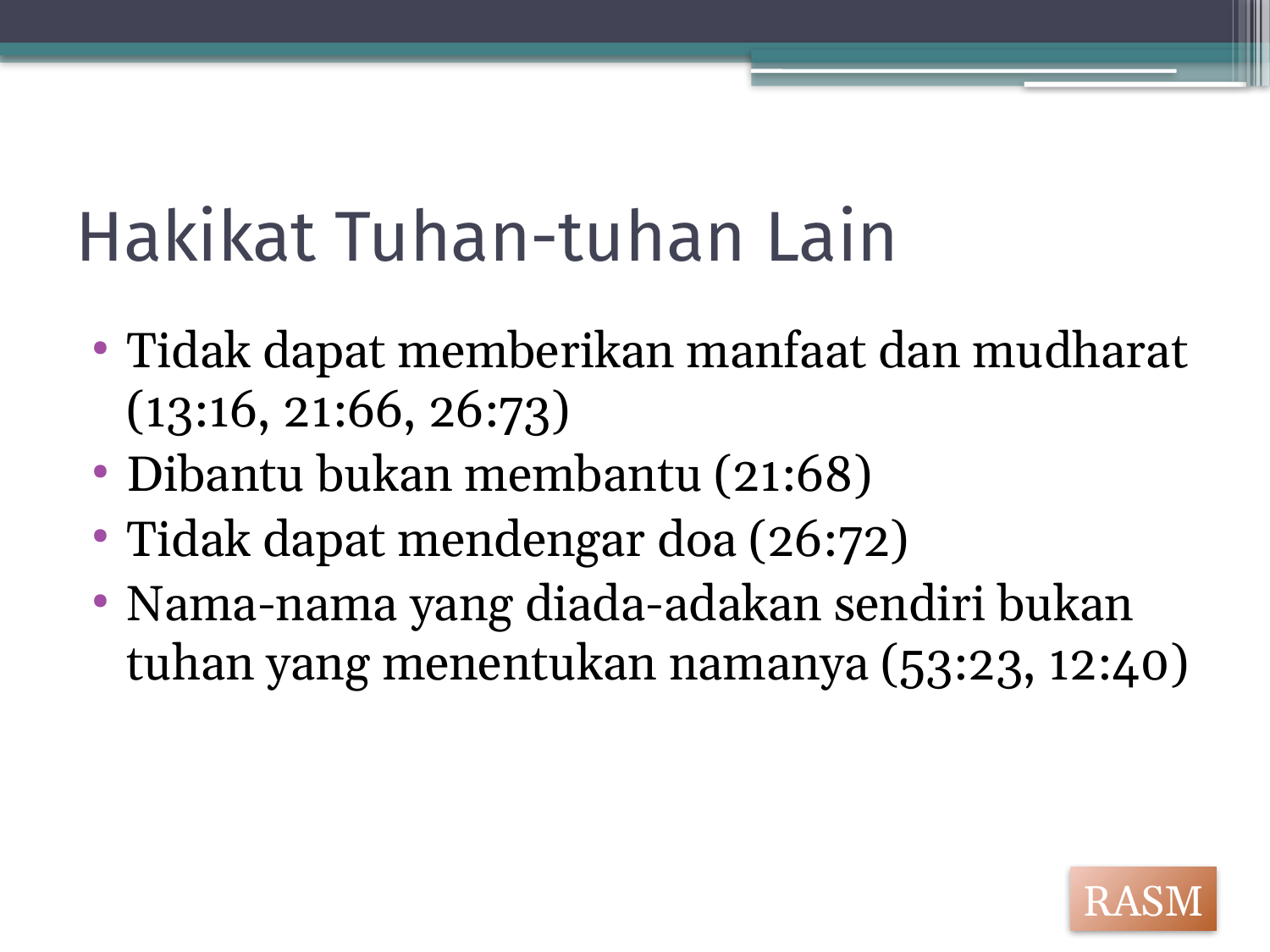

# Hakikat Tuhan-tuhan Lain
Tidak dapat memberikan manfaat dan mudharat (13:16, 21:66, 26:73)
Dibantu bukan membantu (21:68)
Tidak dapat mendengar doa (26:72)
Nama-nama yang diada-adakan sendiri bukan tuhan yang menentukan namanya (53:23, 12:40)

RASM